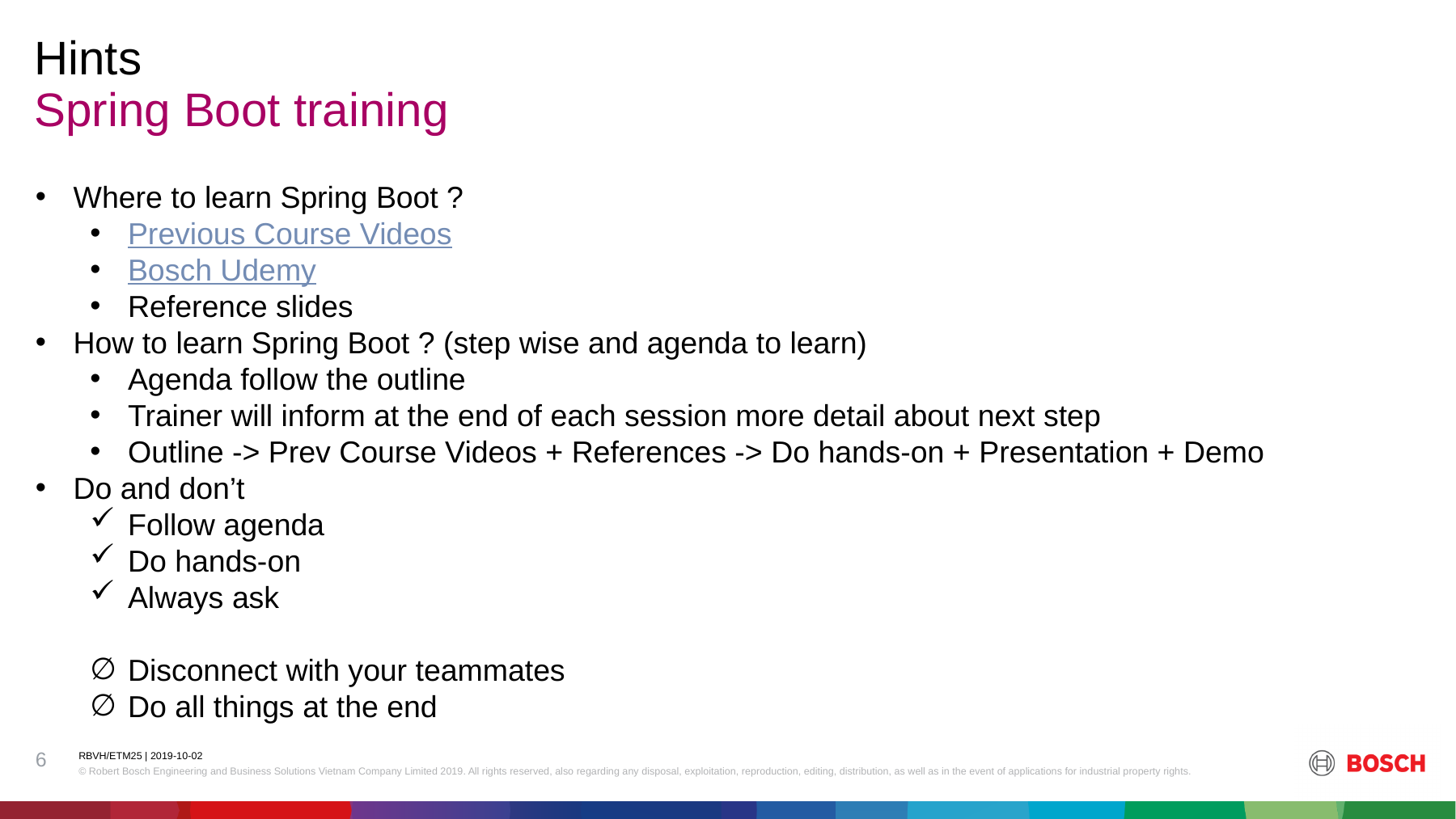

Hints
# Spring Boot training
Where to learn Spring Boot ?
Previous Course Videos
Bosch Udemy
Reference slides
How to learn Spring Boot ? (step wise and agenda to learn)
Agenda follow the outline
Trainer will inform at the end of each session more detail about next step
Outline -> Prev Course Videos + References -> Do hands-on + Presentation + Demo
Do and don’t
Follow agenda
Do hands-on
Always ask

Disconnect with your teammates
Do all things at the end

6